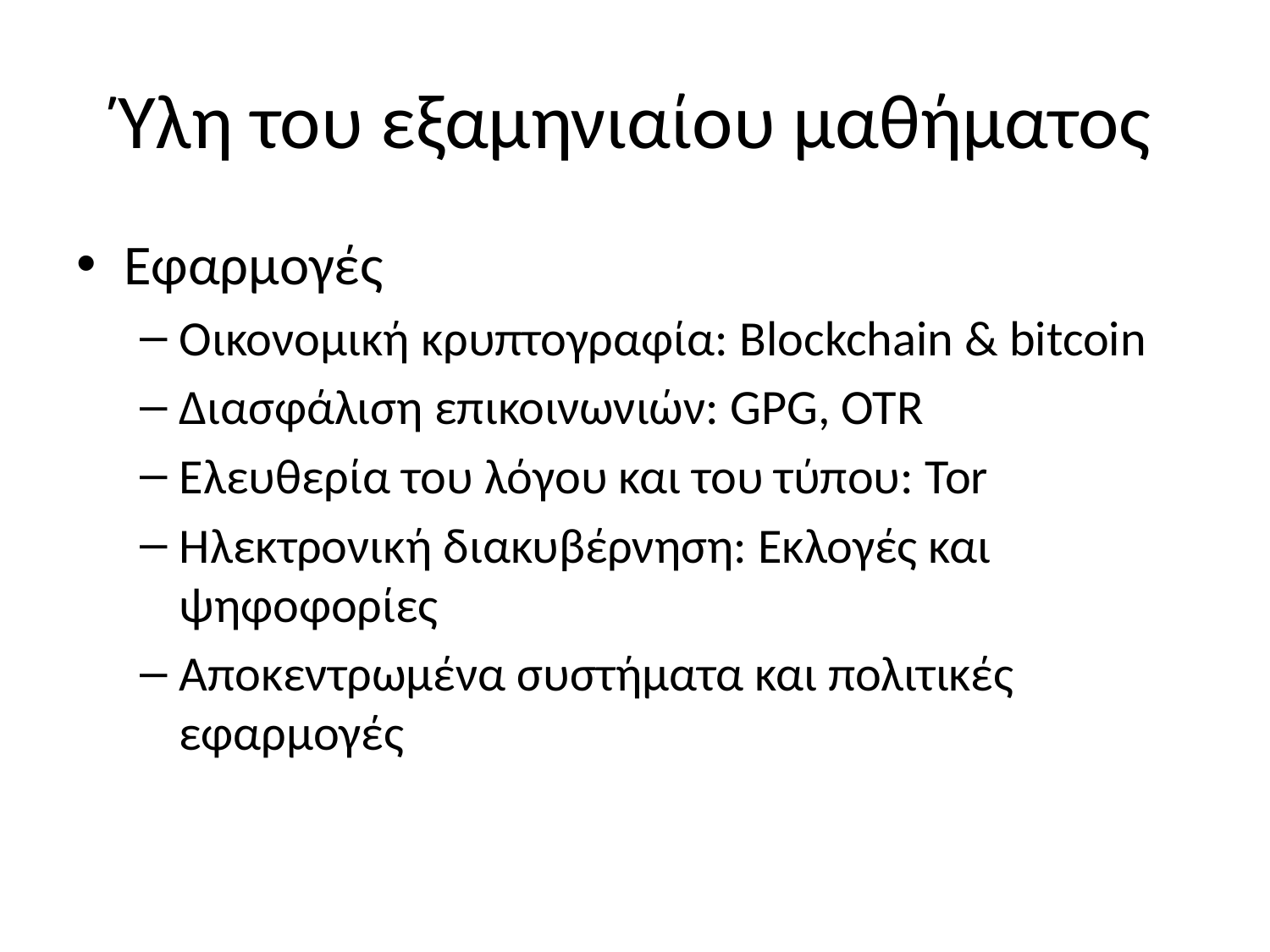

# Ύλη του εξαμηνιαίου μαθήματος
Εφαρμογές
Οικονομική κρυπτογραφία: Blockchain & bitcoin
Διασφάλιση επικοινωνιών: GPG, OTR
Ελευθερία του λόγου και του τύπου: Tor
Ηλεκτρονική διακυβέρνηση: Εκλογές και ψηφοφορίες
Αποκεντρωμένα συστήματα και πολιτικές εφαρμογές